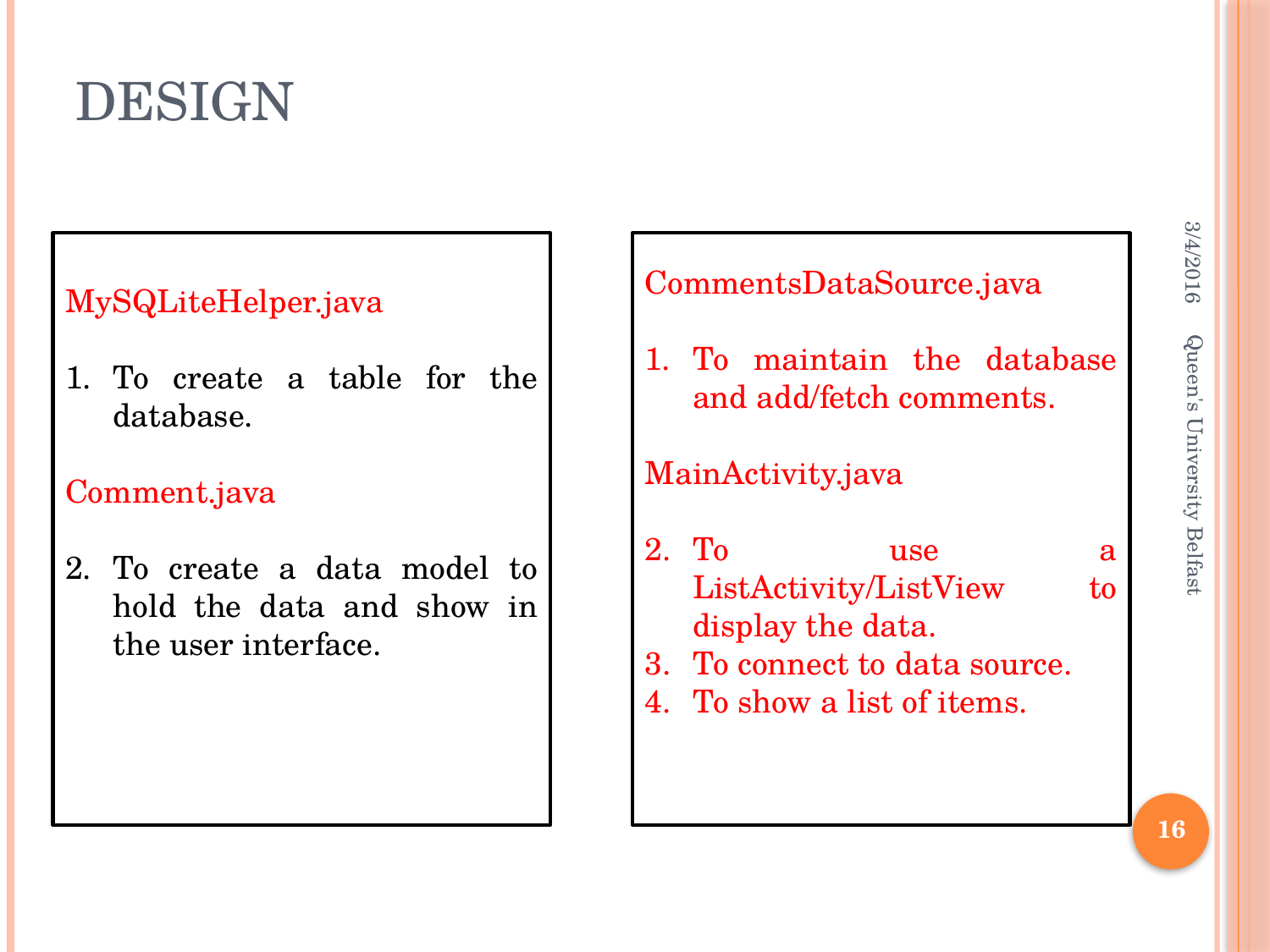

# design
3/4/2016

MySQLiteHelper.java

To create a table for the database.

Comment.java

To create a data model to hold the data and show in the user interface.

CommentsDataSource.java

To maintain the database and add/fetch comments.

MainActivity.java

To use a ListActivity/ListView to display the data.
To connect to data source.
To show a list of items.

Queen's University Belfast
16